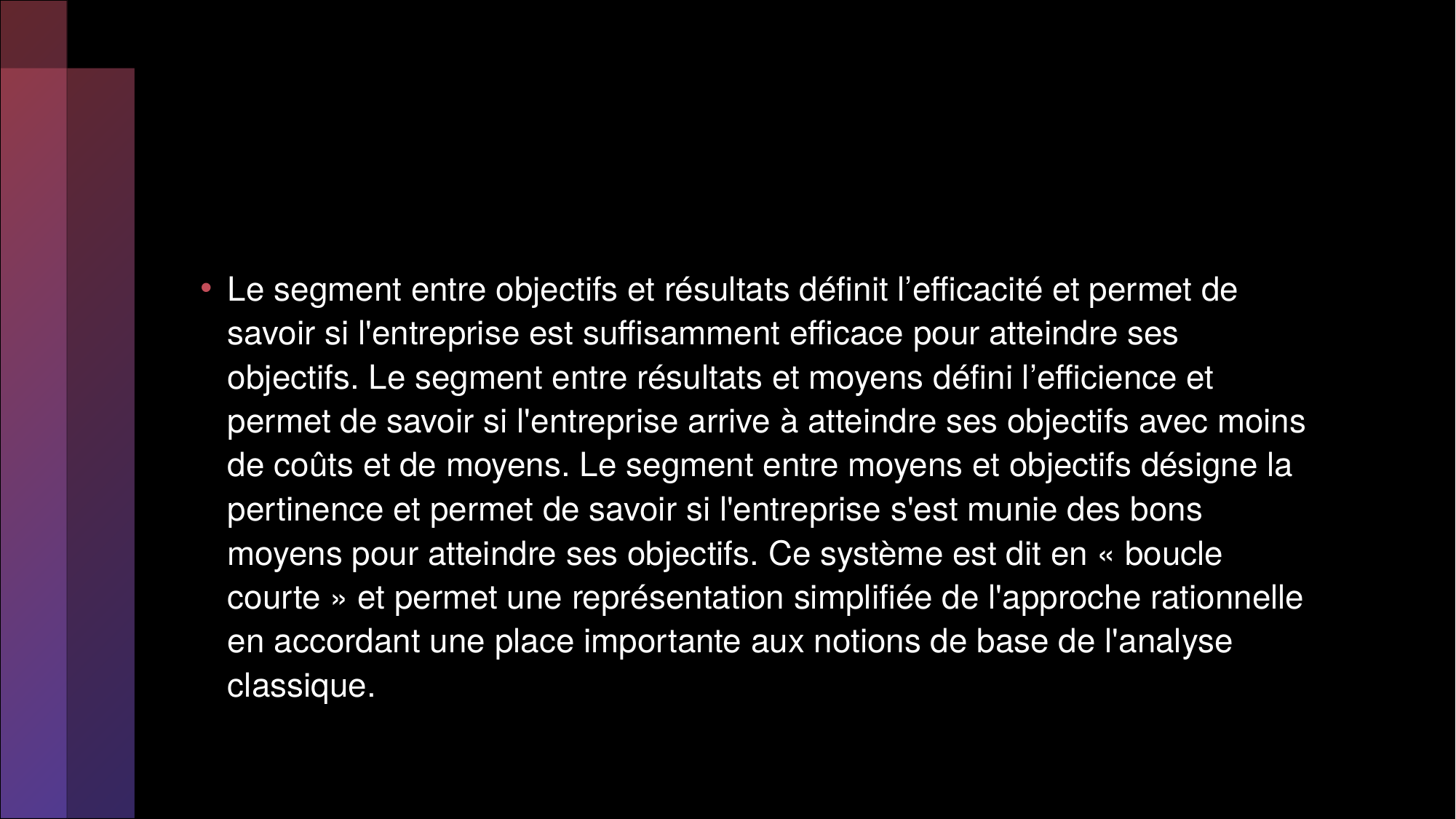

#
Le segment entre objectifs et résultats définit l’efficacité et permet de savoir si l'entreprise est suffisamment efficace pour atteindre ses objectifs. Le segment entre résultats et moyens défini l’efficience et permet de savoir si l'entreprise arrive à atteindre ses objectifs avec moins de coûts et de moyens. Le segment entre moyens et objectifs désigne la pertinence et permet de savoir si l'entreprise s'est munie des bons moyens pour atteindre ses objectifs. Ce système est dit en « boucle courte » et permet une représentation simplifiée de l'approche rationnelle en accordant une place importante aux notions de base de l'analyse classique.